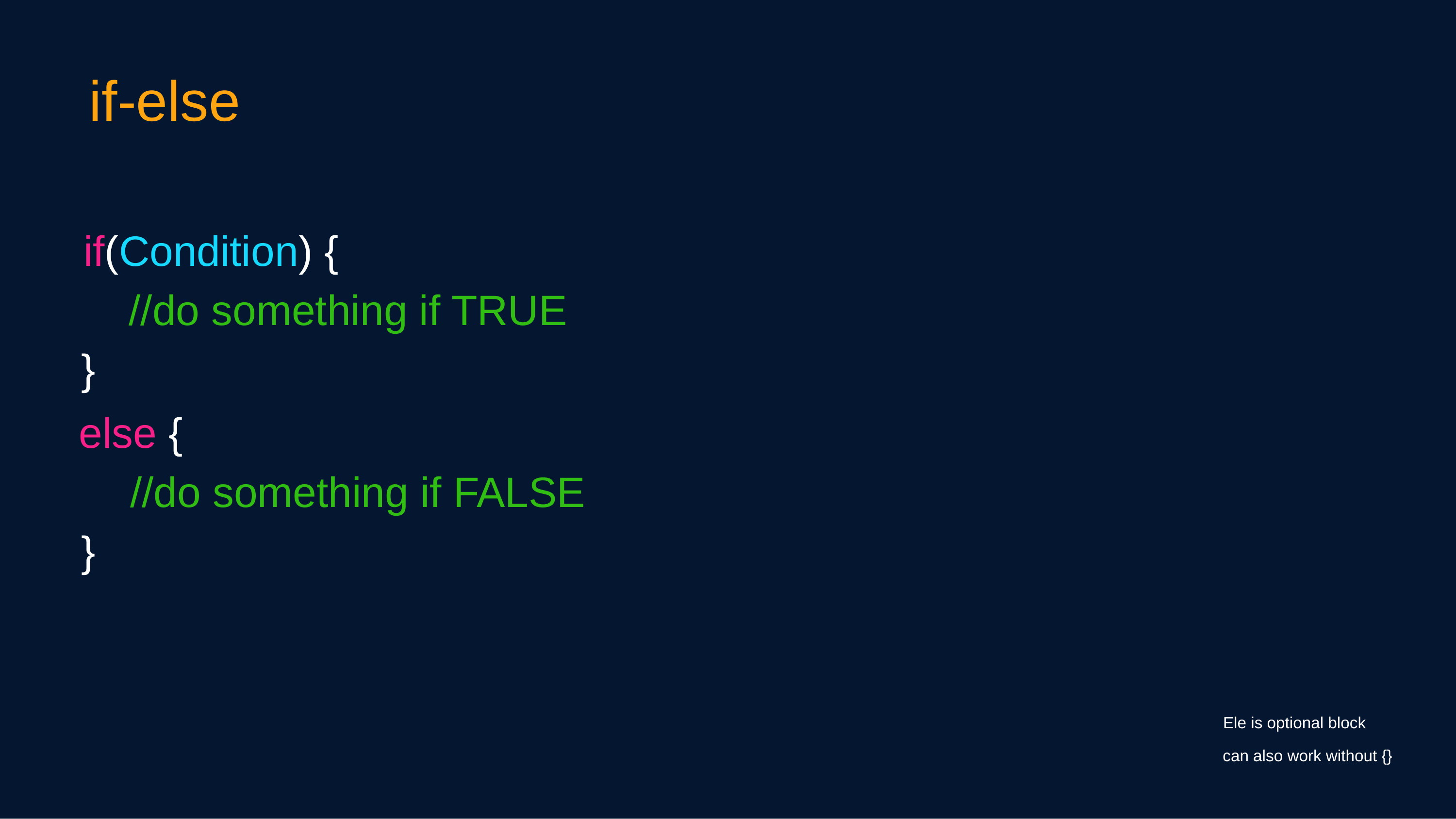

if-else
if(Condition) {
    //do something if TRUE
}
else {
    //do something if FALSE
}
Ele is optional block
can also work without {}